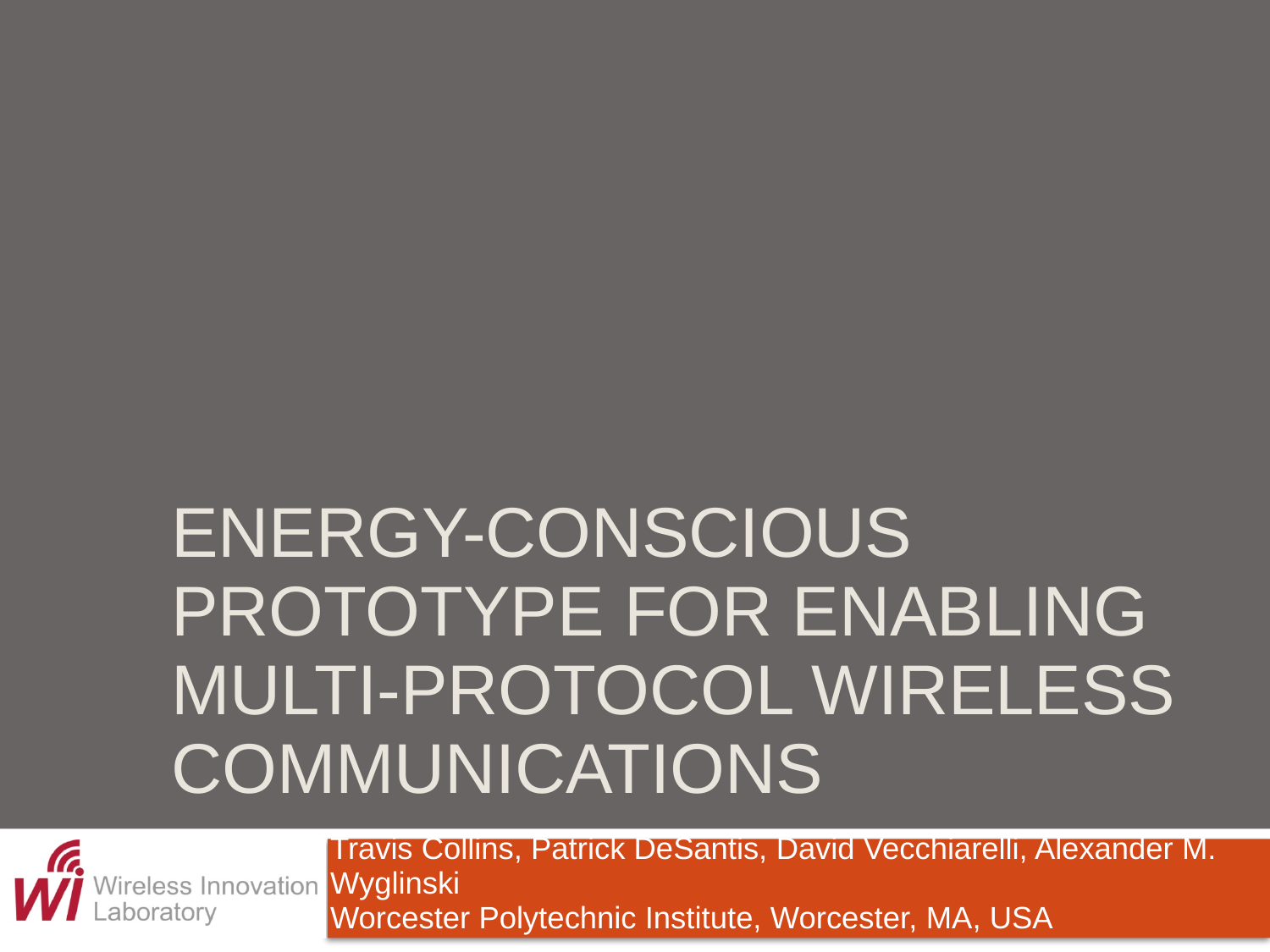

# Energy-Conscious Prototype for Enabling Multi-Protocol Wireless Communications
Travis Collins, Patrick DeSantis, David Vecchiarelli, Alexander M. Wyglinski
Worcester Polytechnic Institute, Worcester, MA, USA